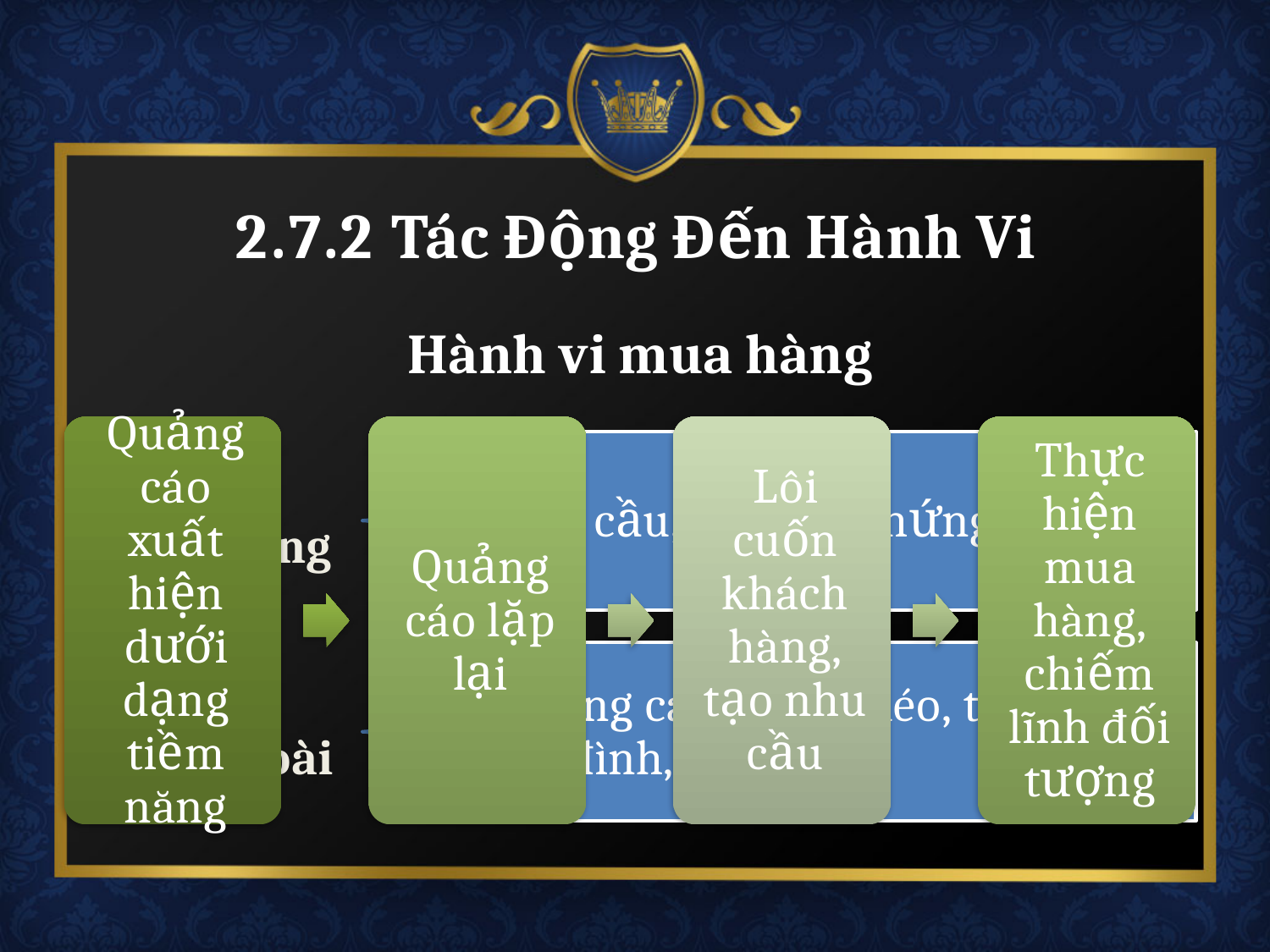

# 2.7.2 Tác Động Đến Hành Vi
Hành vi mua hàng
Quảng cáo xuất hiện dưới dạng tiềm năng

Quảng cáo lặp lại

Lôi cuốn khách hàng, tạo nhu cầu

Thực hiện mua hàng, chiếm lĩnh đối tượng
Yếu tố bên trong
Nhu cầu, sở thích, hứng thú
Yếu tố bên ngoài
Quảng cáo, sự lôi kéo, thúc ép từ gia đình, v.v.